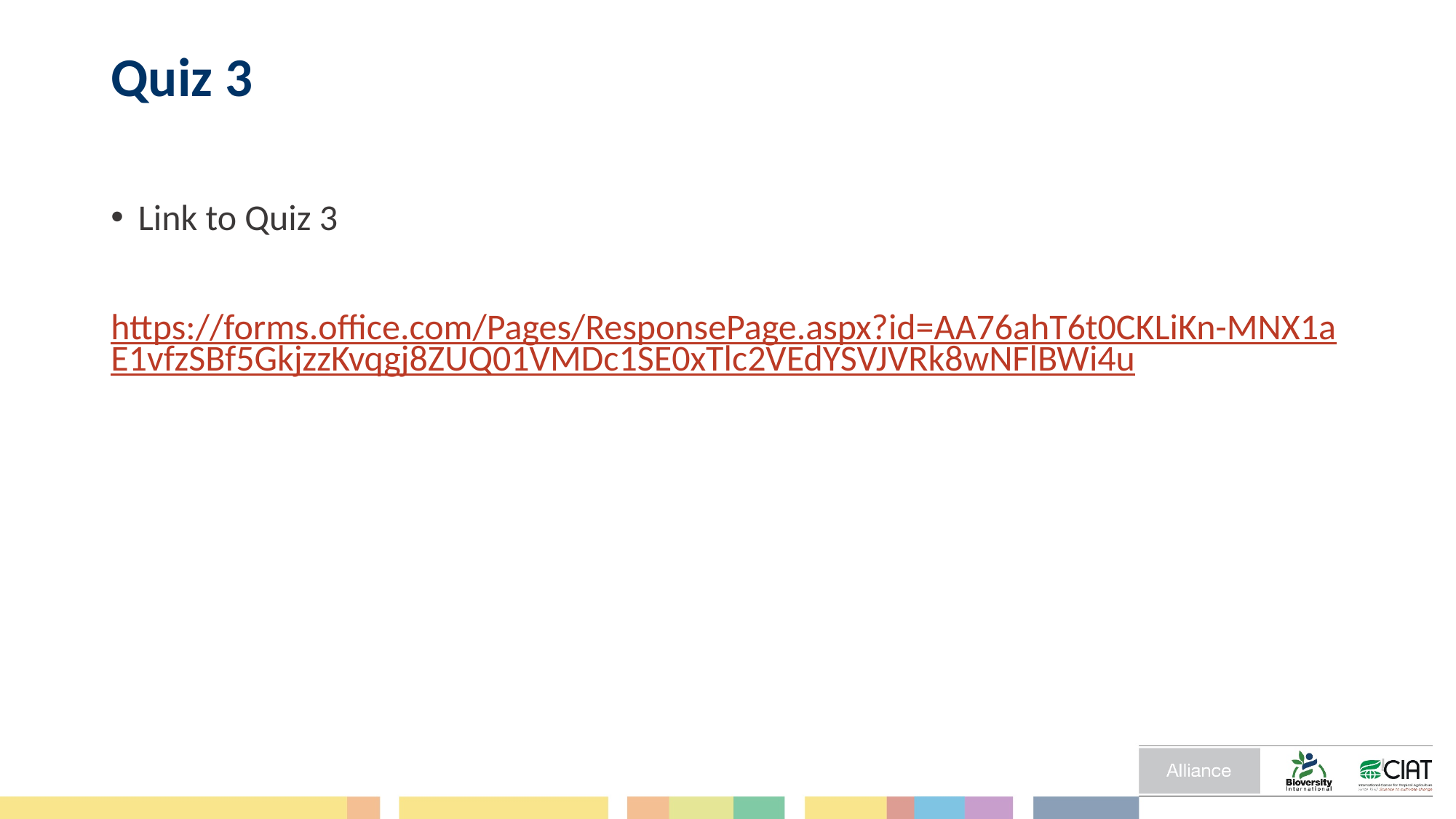

# Quiz 3
Link to Quiz 3

https://forms.office.com/Pages/ResponsePage.aspx?id=AA76ahT6t0CKLiKn-MNX1aE1vfzSBf5GkjzzKvqgj8ZUQ01VMDc1SE0xTlc2VEdYSVJVRk8wNFlBWi4u